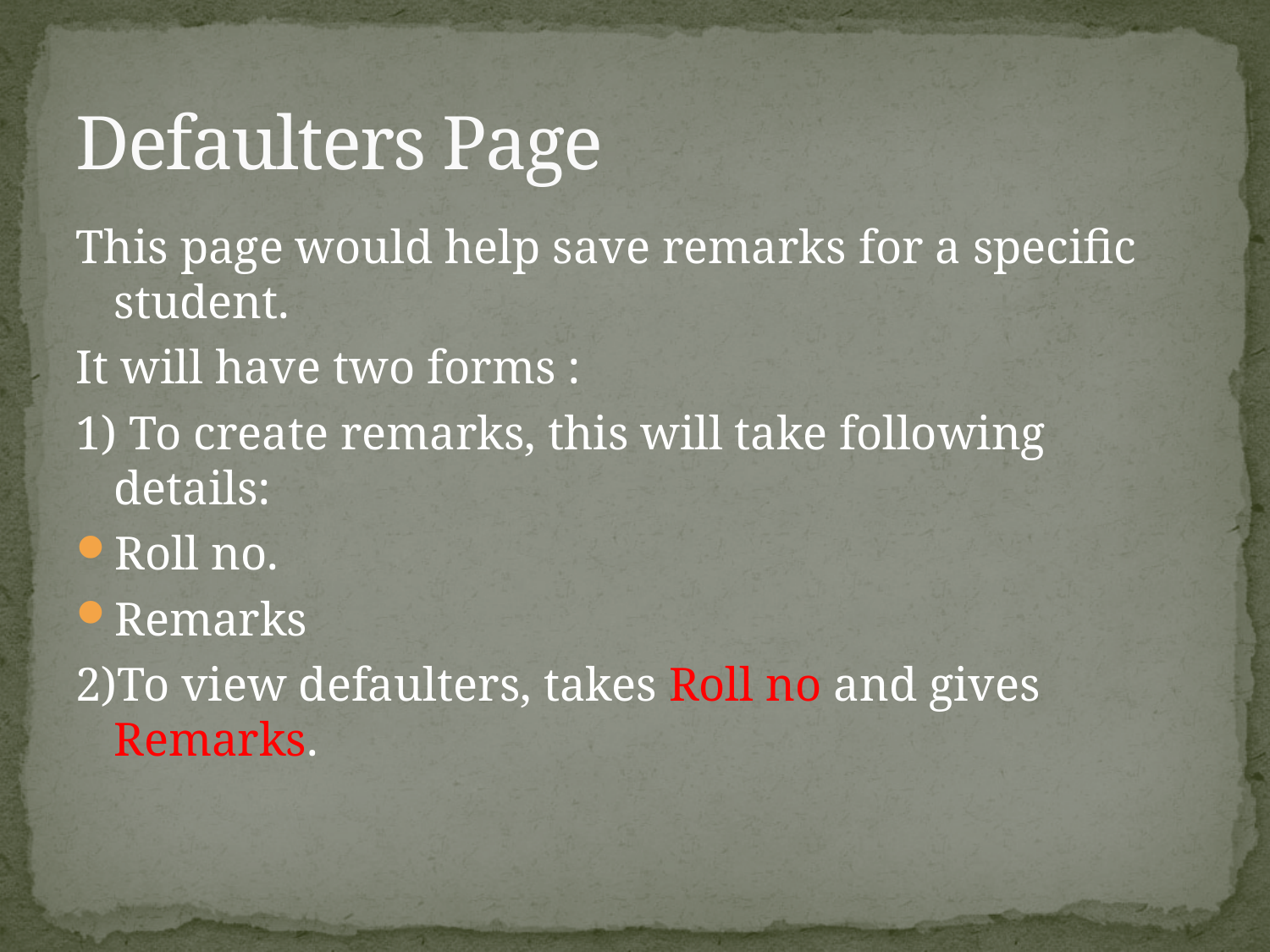

# Defaulters Page
This page would help save remarks for a specific student.
It will have two forms :
1) To create remarks, this will take following details:
Roll no.
Remarks
2)To view defaulters, takes Roll no and gives Remarks.